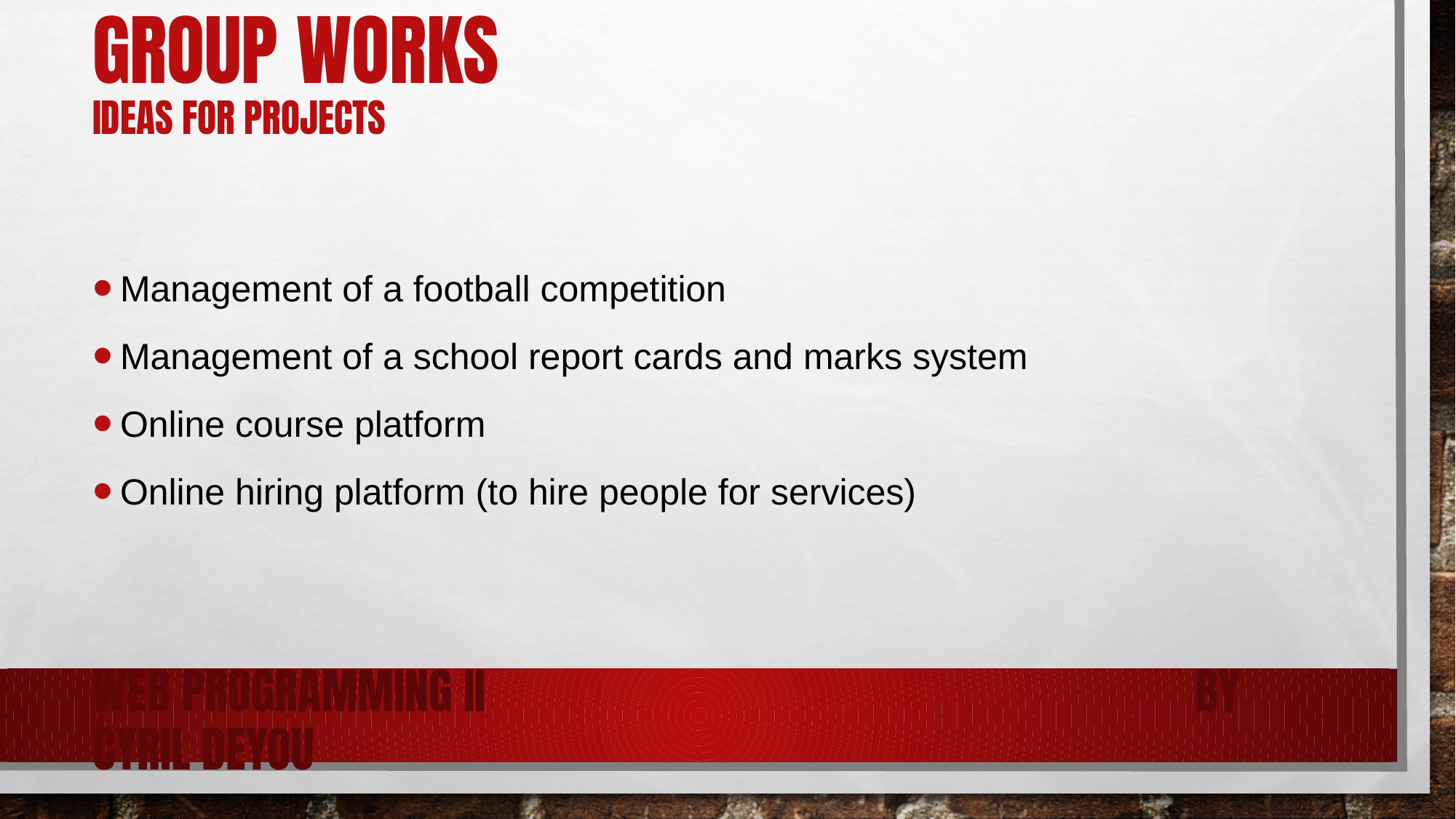

# group works ideas for projects
Management of a football competition
Management of a school report cards and marks system
Online course platform
Online hiring platform (to hire people for services)
Web programming II                                                              by Cyril DEYOU